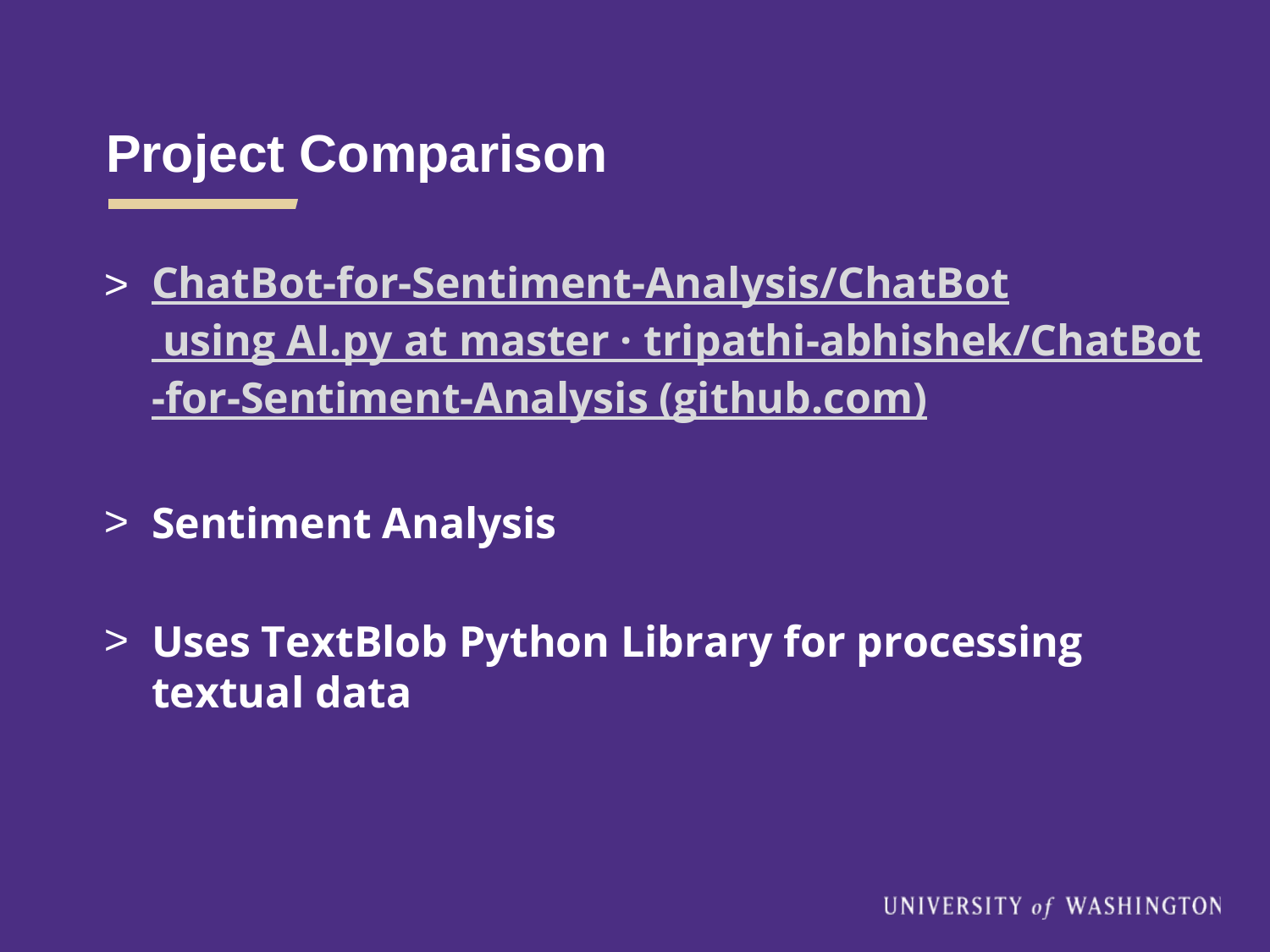

# Project Comparison
ChatBot-for-Sentiment-Analysis/ChatBot using AI.py at master · tripathi-abhishek/ChatBot-for-Sentiment-Analysis (github.com)

Sentiment Analysis

Uses TextBlob Python Library for processing textual data